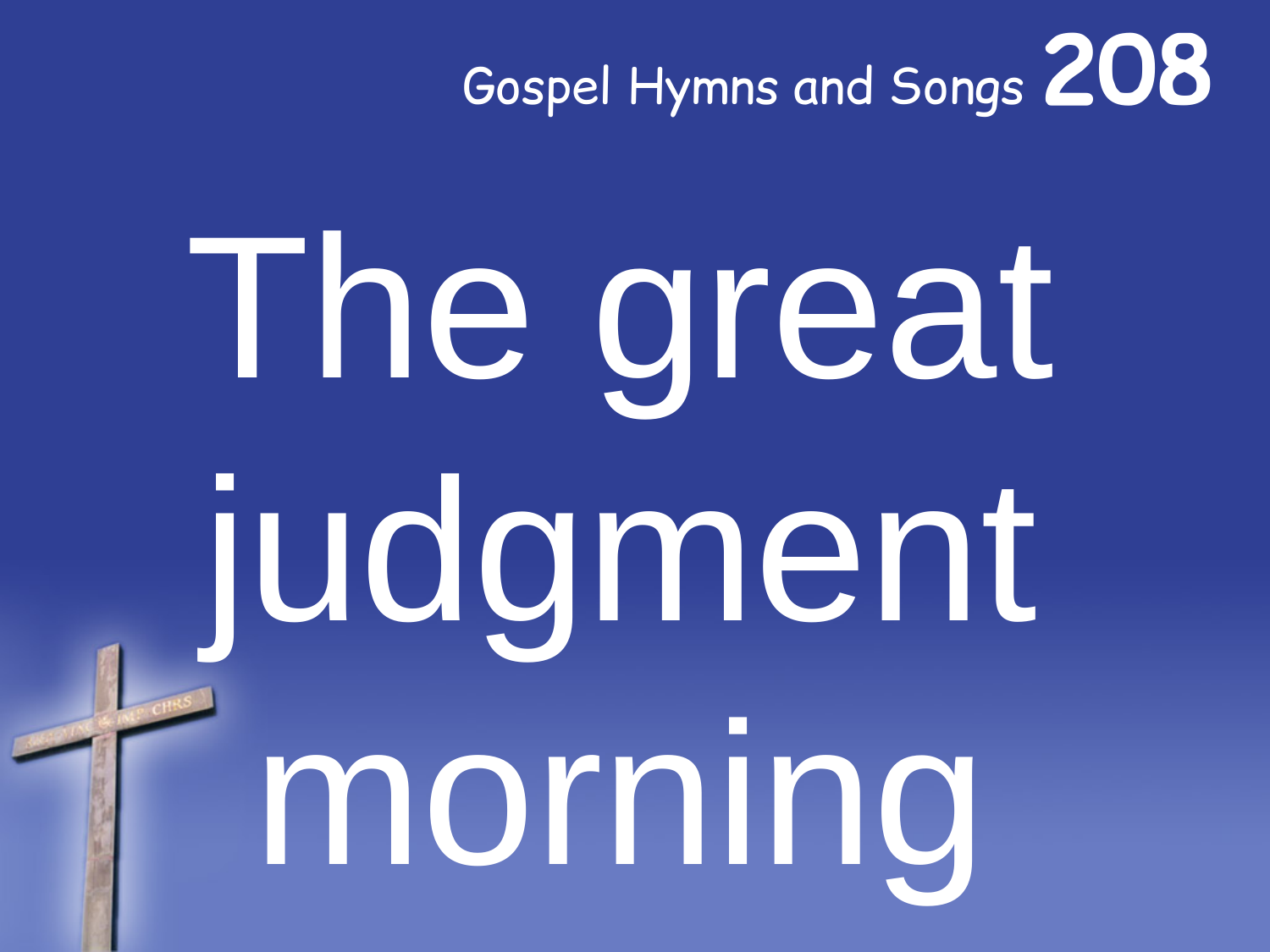

# Gospel Hymns and Songs 208
The great judgment morning